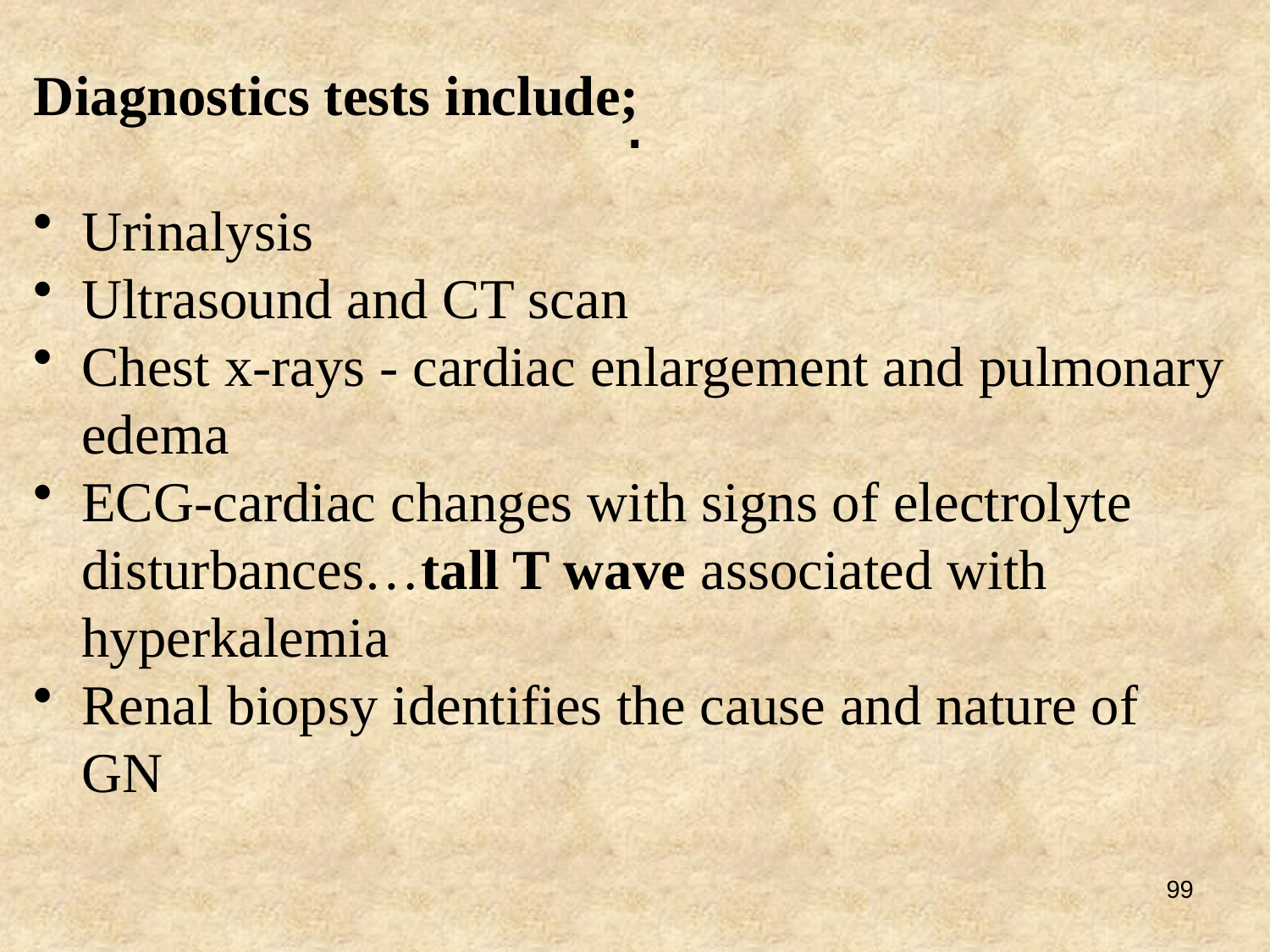

# .
Diagnostics tests include;

Urinalysis
Ultrasound and CT scan
Chest x-rays - cardiac enlargement and pulmonary edema
ECG-cardiac changes with signs of electrolyte disturbances…tall T wave associated with hyperkalemia
Renal biopsy identifies the cause and nature of GN

99